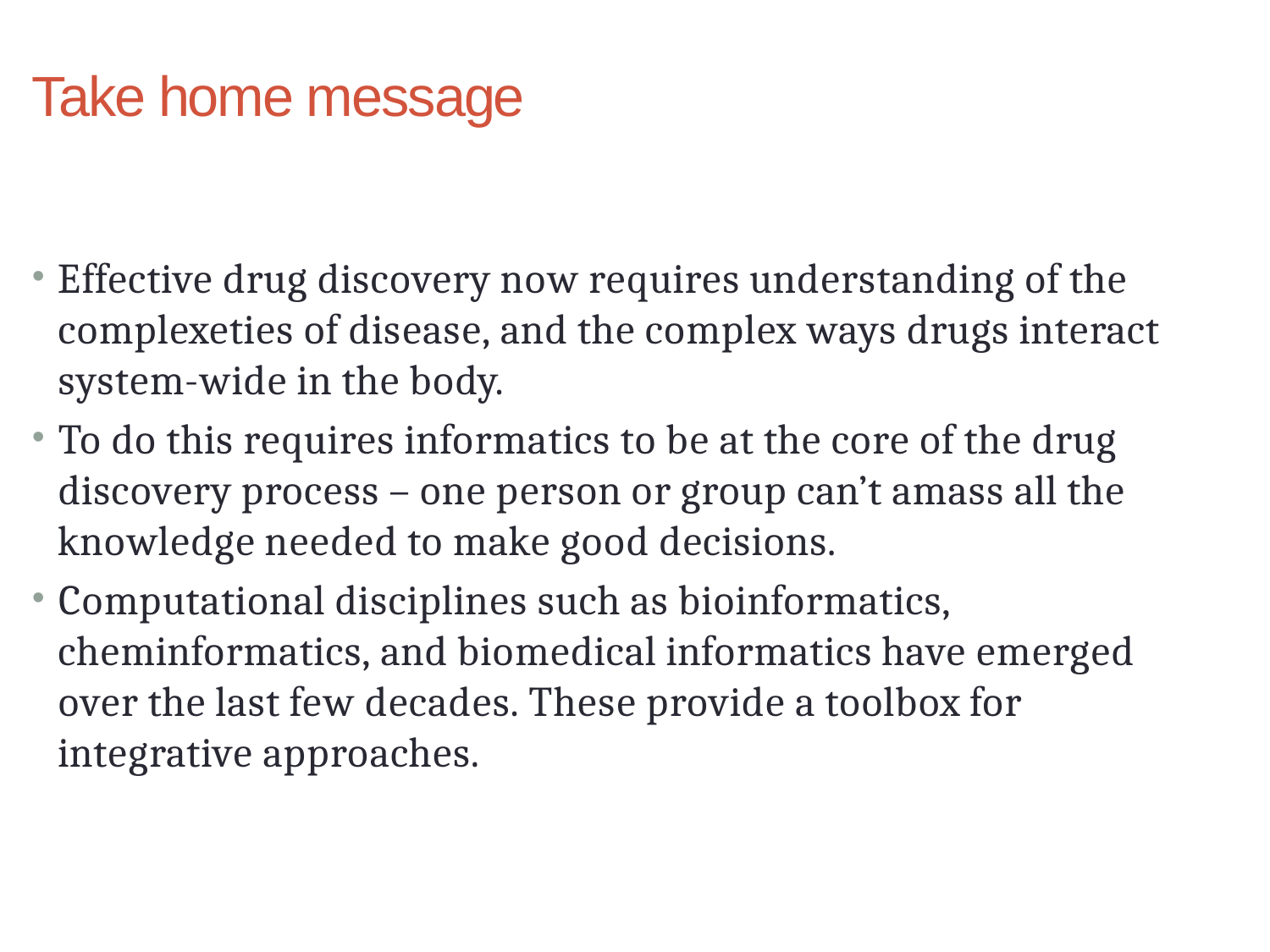

# Take home message
Effective drug discovery now requires understanding of the complexeties of disease, and the complex ways drugs interact system-wide in the body.
To do this requires informatics to be at the core of the drug discovery process – one person or group can’t amass all the knowledge needed to make good decisions.
Computational disciplines such as bioinformatics, cheminformatics, and biomedical informatics have emerged over the last few decades. These provide a toolbox for integrative approaches.